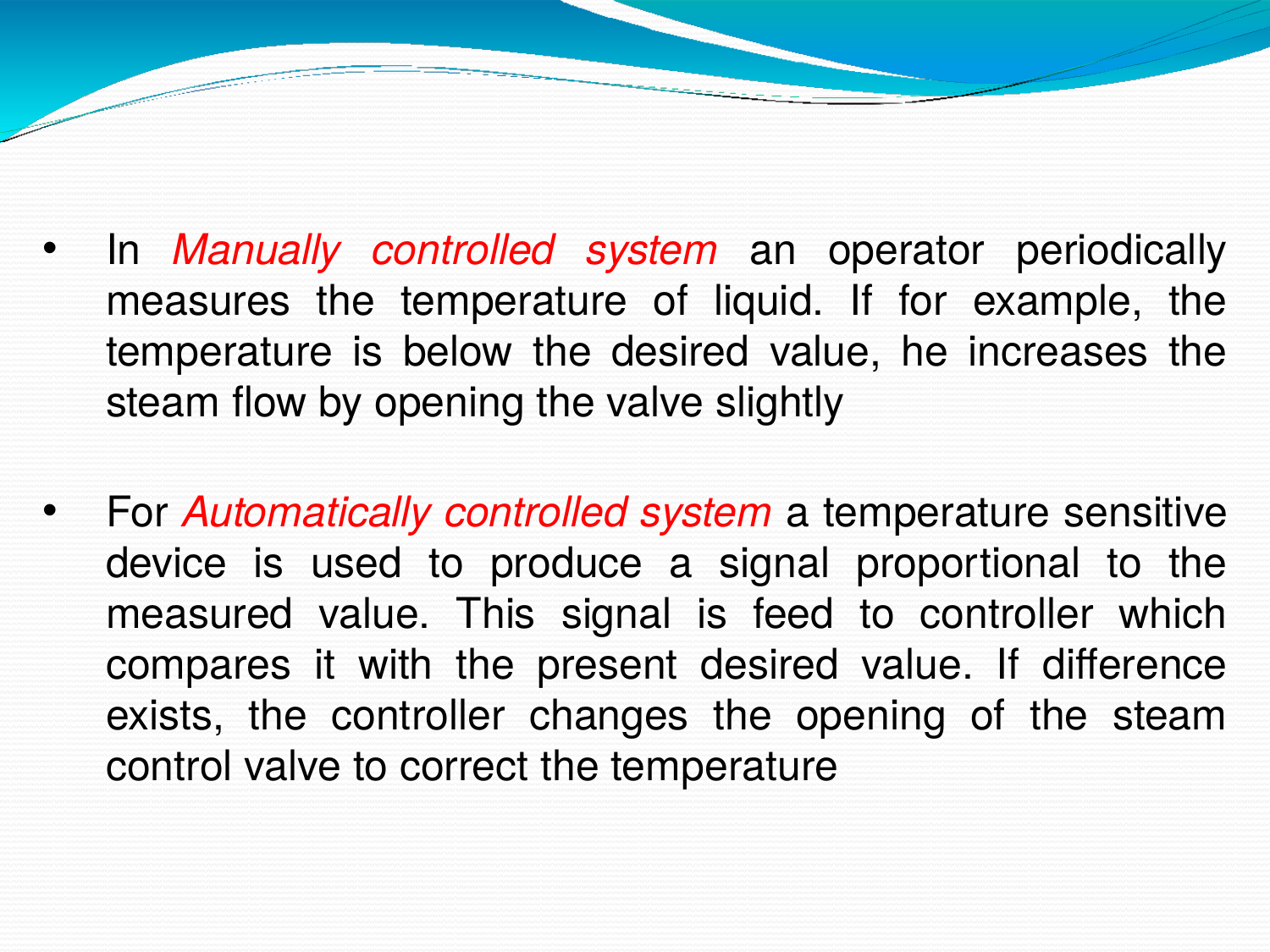

#
In Manually controlled system an operator periodically measures the temperature of liquid. If for example, the temperature is below the desired value, he increases the steam flow by opening the valve slightly

For Automatically controlled system a temperature sensitive device is used to produce a signal proportional to the measured value. This signal is feed to controller which compares it with the present desired value. If difference exists, the controller changes the opening of the steam control valve to correct the temperature